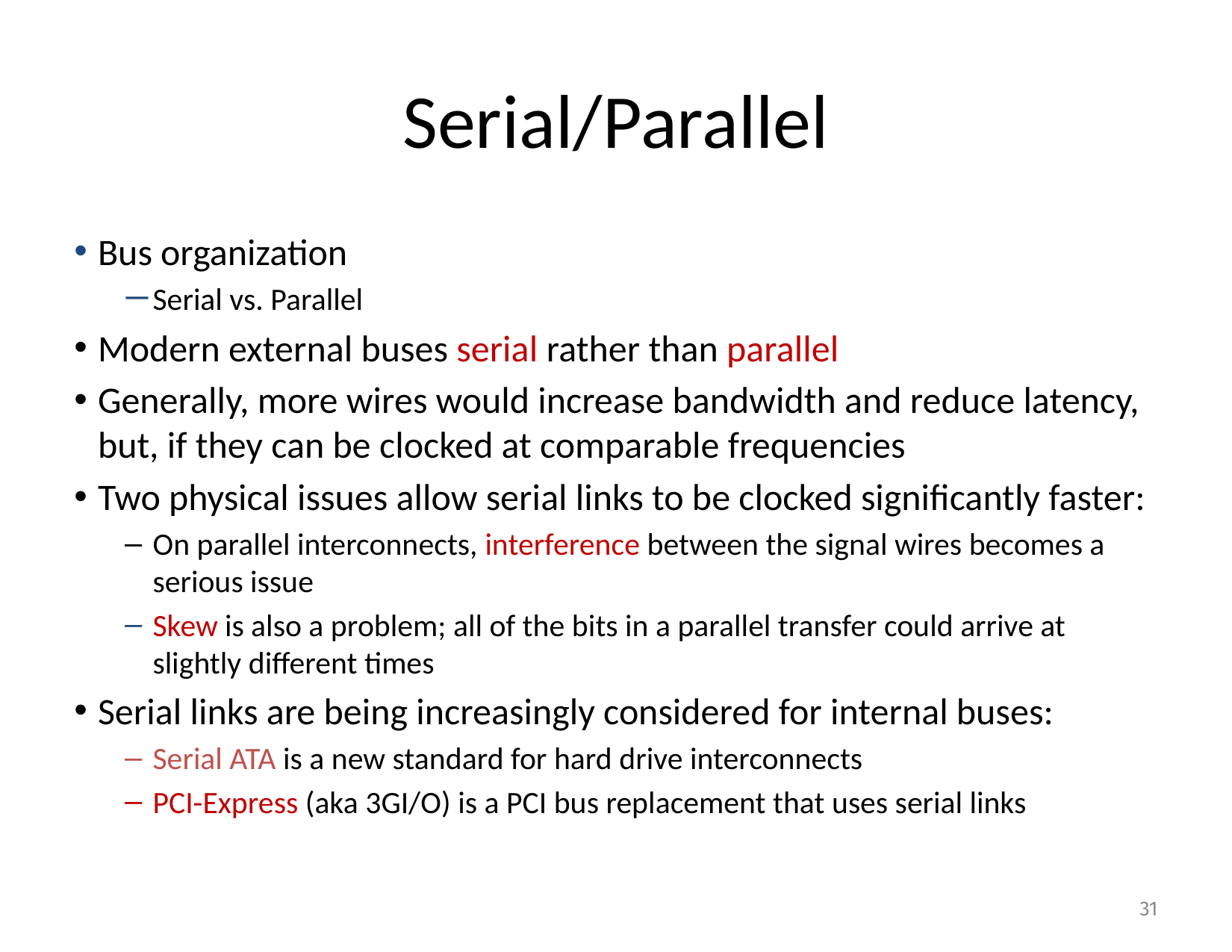

# Serial/Parallel
Bus organization
Serial vs. Parallel
Modern external buses serial rather than parallel
Generally, more wires would increase bandwidth and reduce latency, but, if they can be clocked at comparable frequencies
Two physical issues allow serial links to be clocked significantly faster:
On parallel interconnects, interference between the signal wires becomes a serious issue
Skew is also a problem; all of the bits in a parallel transfer could arrive at slightly different times
Serial links are being increasingly considered for internal buses:
Serial ATA is a new standard for hard drive interconnects
PCI-Express (aka 3GI/O) is a PCI bus replacement that uses serial links
31